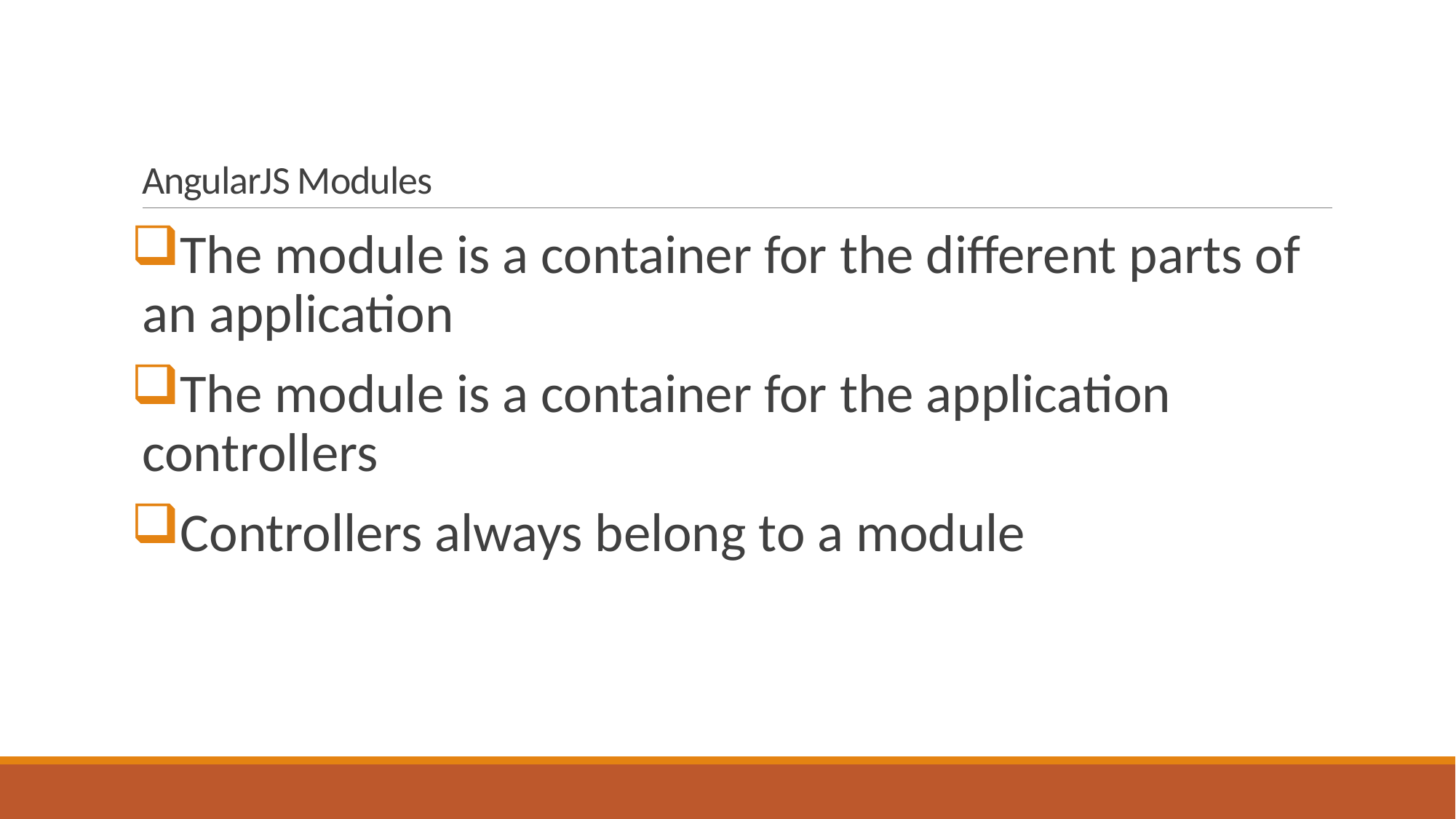

# AngularJS Modules
The module is a container for the different parts of an application
The module is a container for the application controllers
Controllers always belong to a module